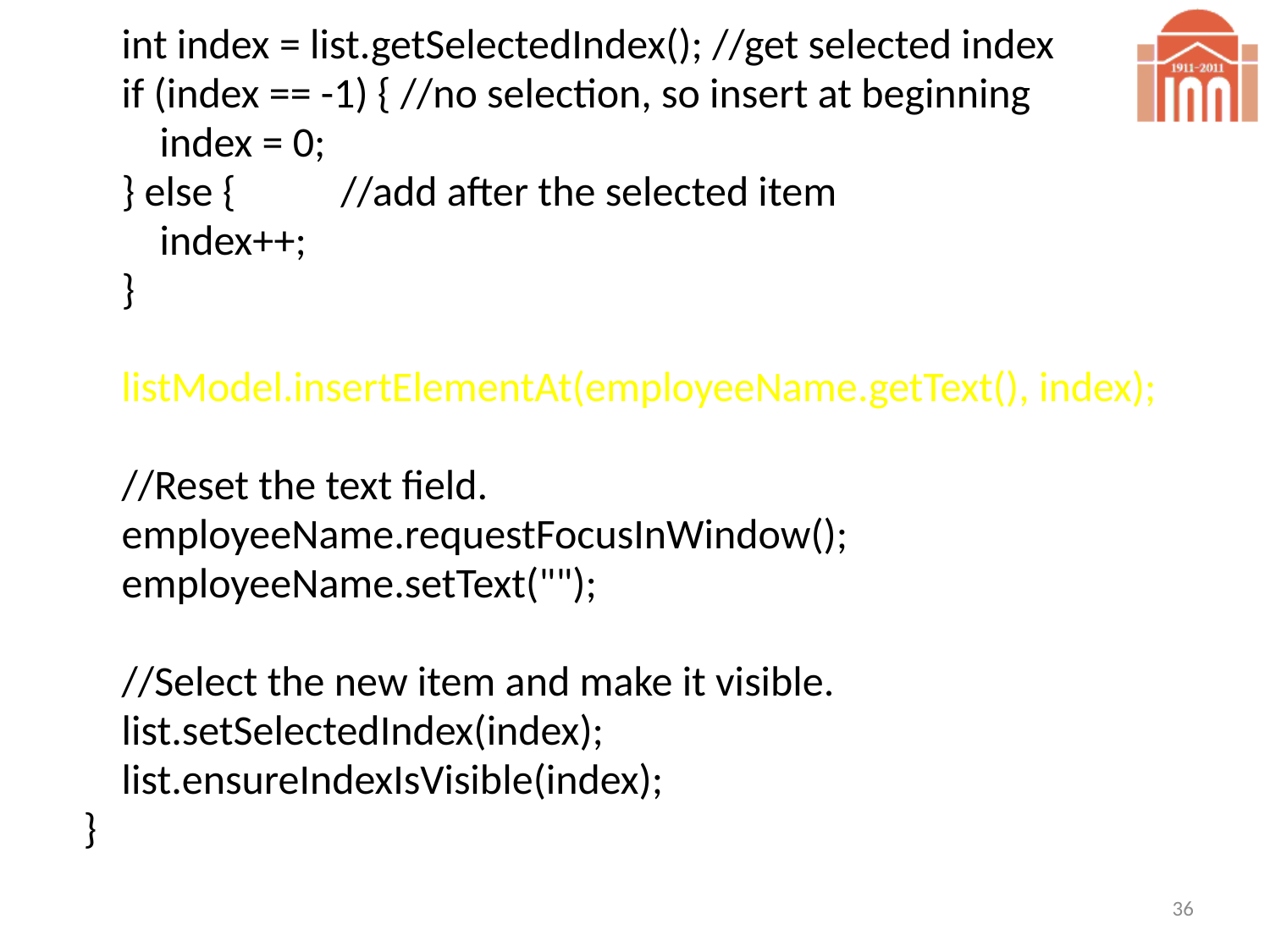

int index = list.getSelectedIndex(); //get selected index
            if (index == -1) { //no selection, so insert at beginning
                index = 0;
            } else {           //add after the selected item
                index++;
            }

            listModel.insertElementAt(employeeName.getText(), index);

            //Reset the text field.
            employeeName.requestFocusInWindow();
            employeeName.setText("");

            //Select the new item and make it visible.
            list.setSelectedIndex(index);
            list.ensureIndexIsVisible(index);
        }
36